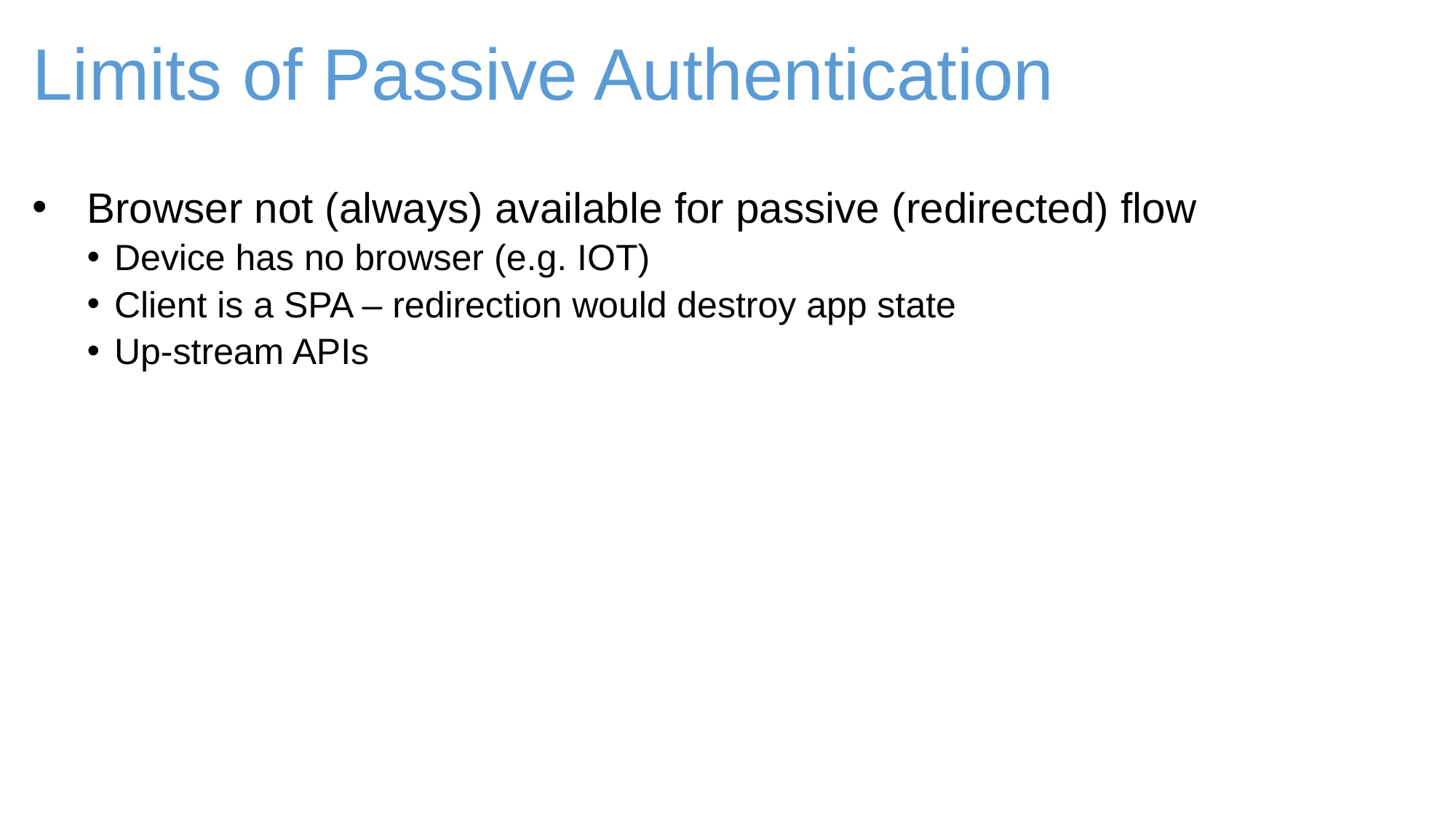

# Limits of Passive Authentication
Browser not (always) available for passive (redirected) flow
Device has no browser (e.g. IOT)
Client is a SPA – redirection would destroy app state
Up-stream APIs